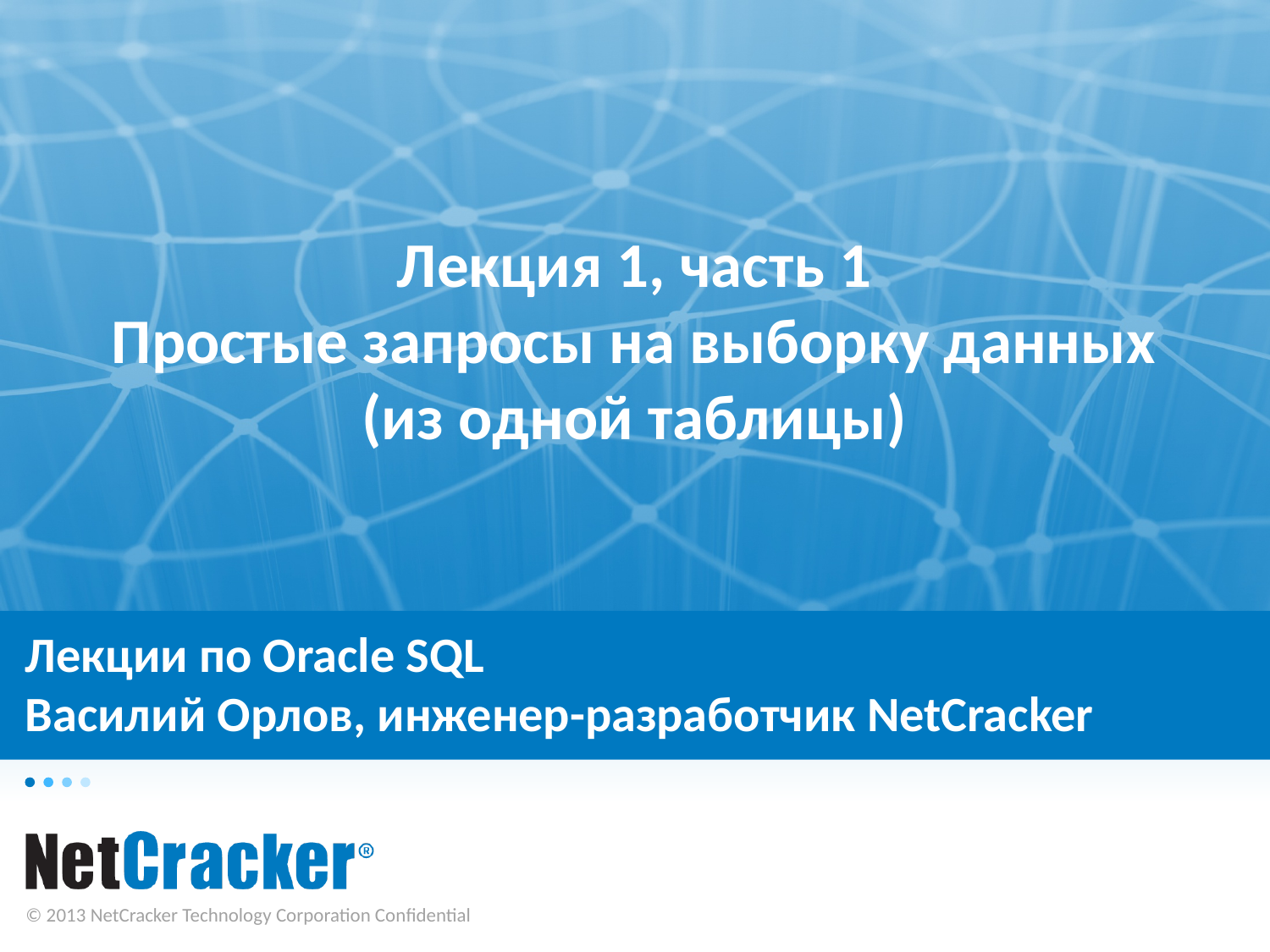

Лекция 1, часть 1
Простые запросы на выборку данных (из одной таблицы)
# Лекции по Oracle SQL Василий Орлов, инженер-разработчик NetCracker